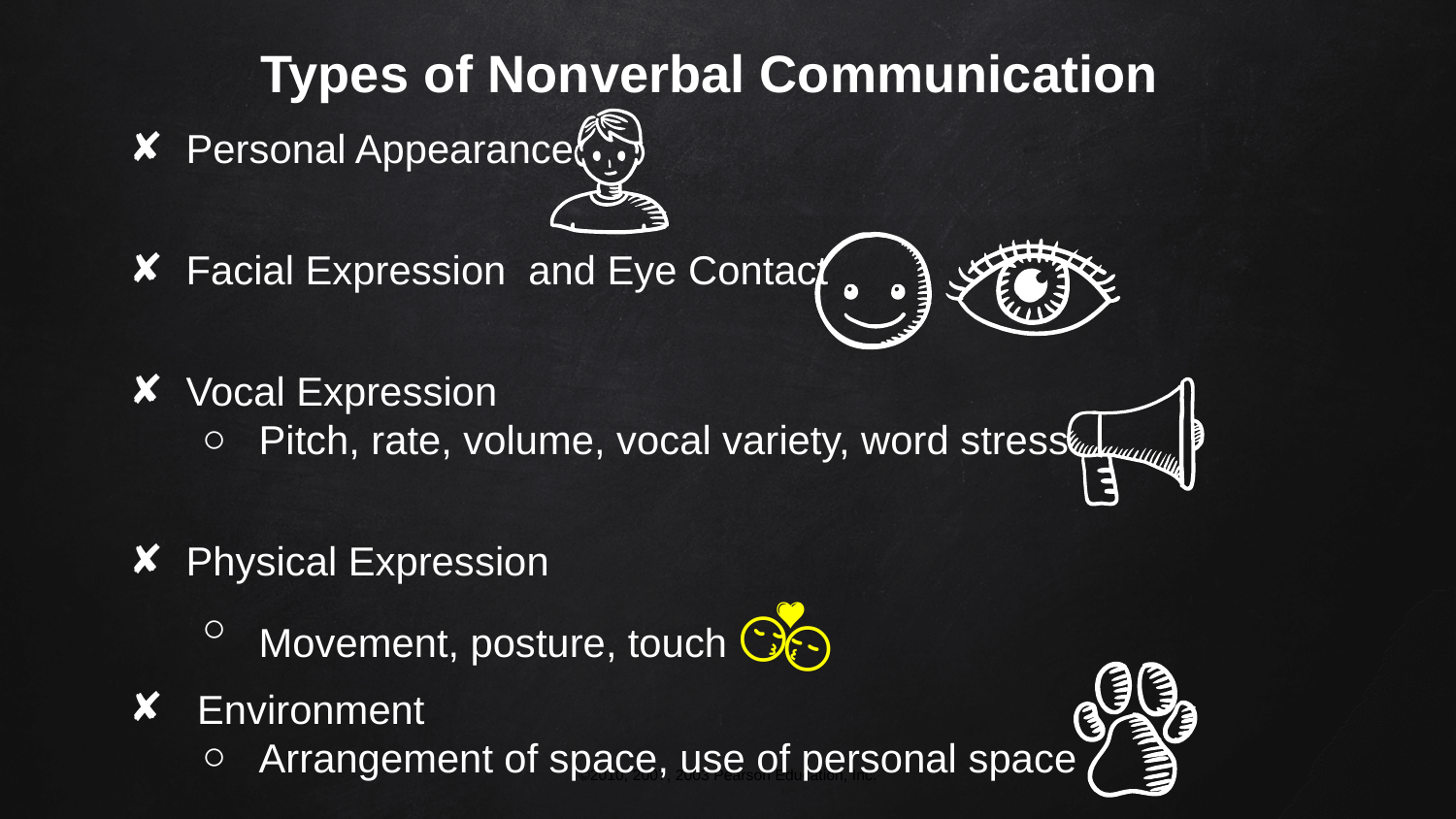

# Types of Nonverbal Communication
Personal Appearance

Facial Expression  and Eye Contact

Vocal Expression
Pitch, rate, volume, vocal variety, word stress

Physical Expression
Movement, posture, touch 💑
 Environment
Arrangement of space, use of personal space

©2010, 2007, 2003 Pearson Education, Inc.